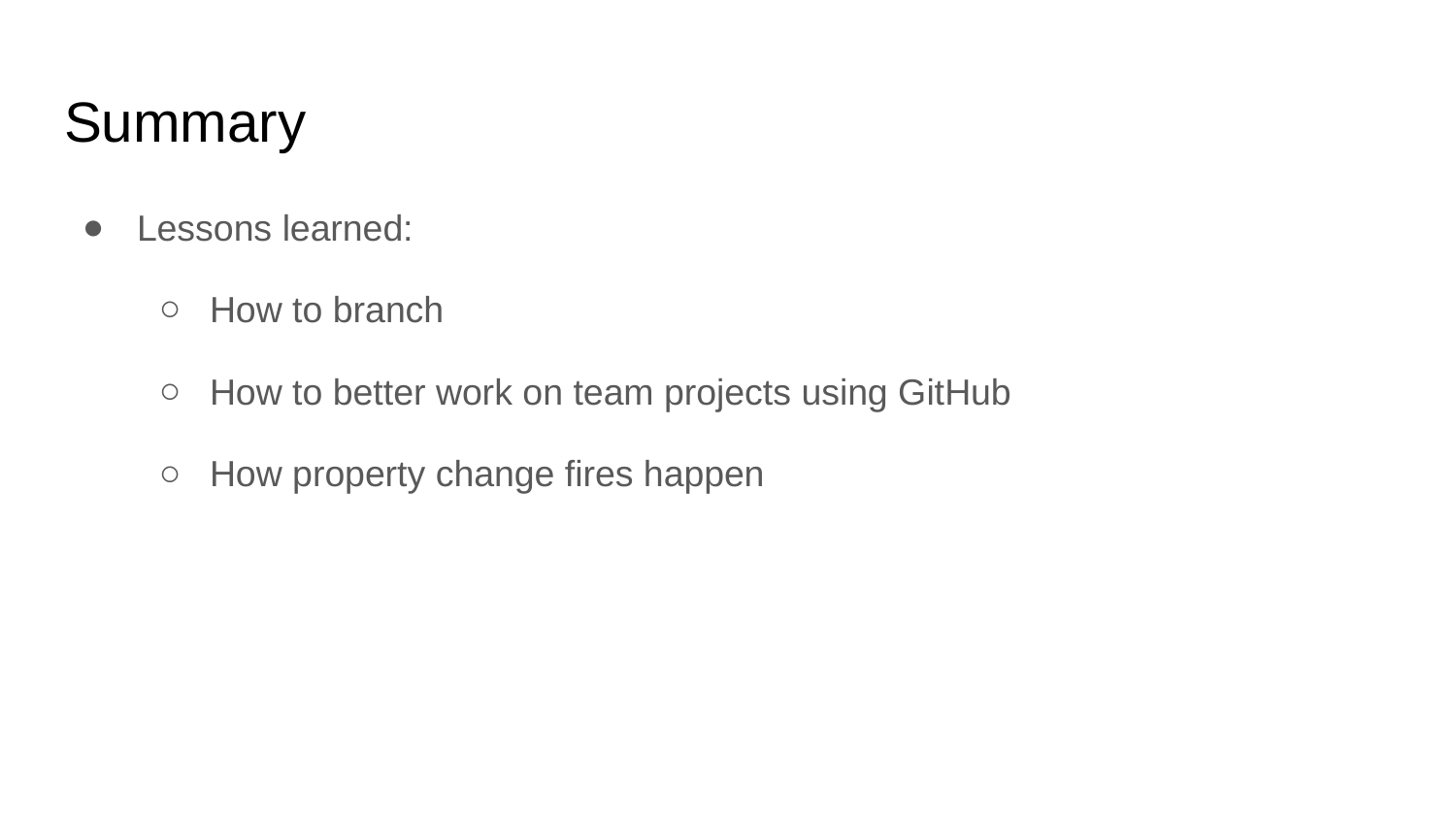

# Summary
Lessons learned:
How to branch
How to better work on team projects using GitHub
How property change fires happen